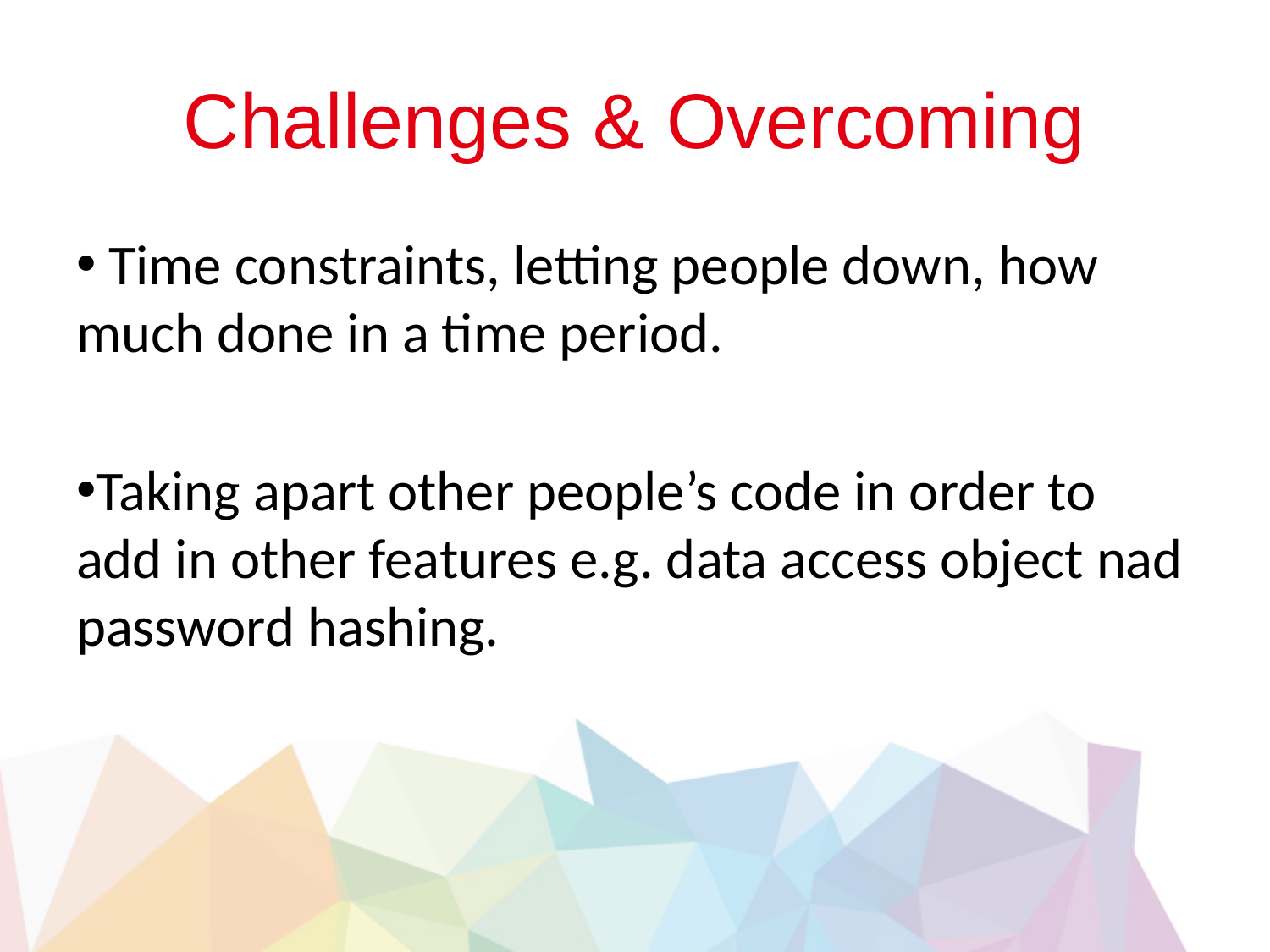

# Challenges & Overcoming
 Time constraints, letting people down, how much done in a time period.

Taking apart other people’s code in order to add in other features e.g. data access object nad password hashing.